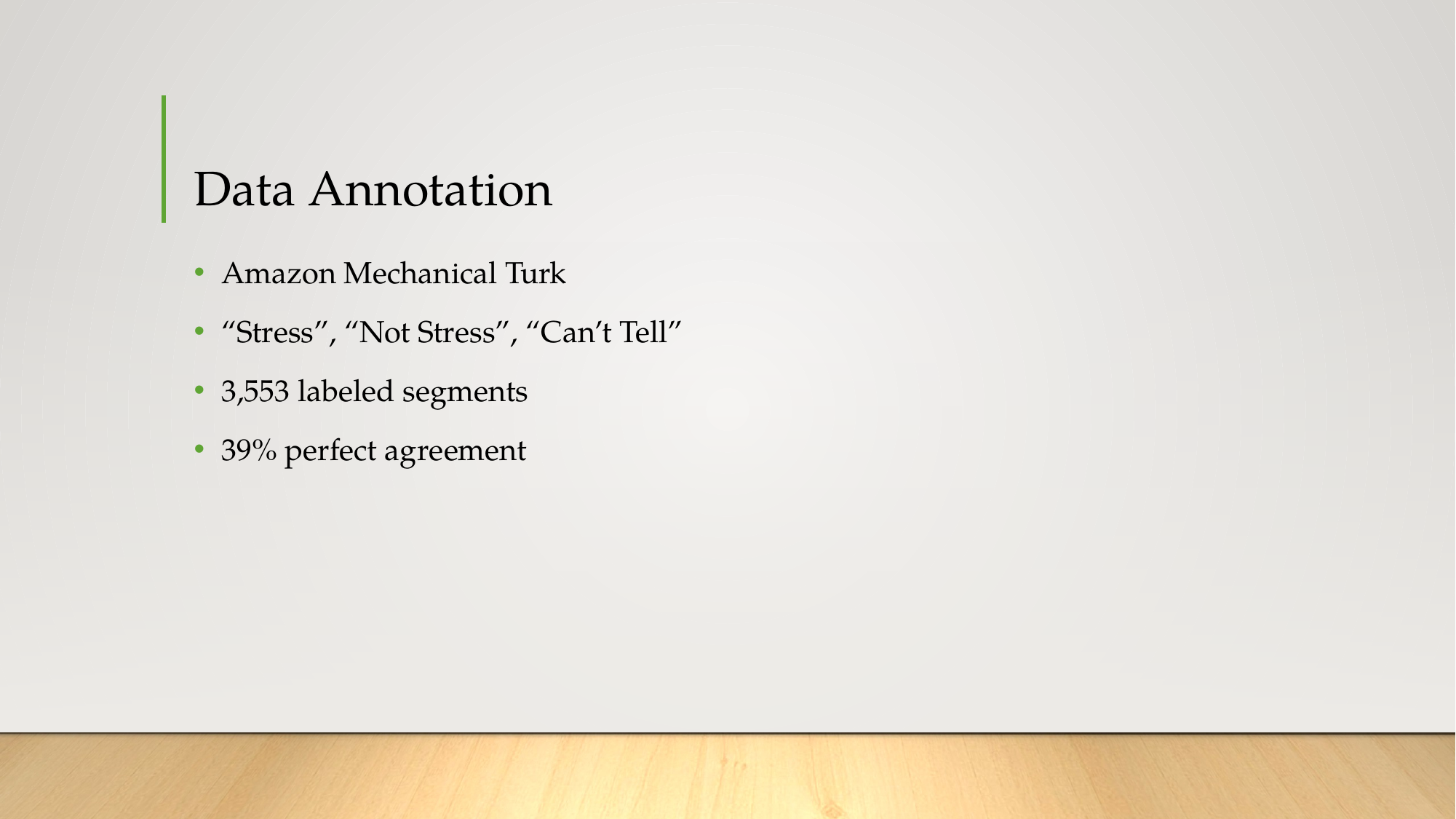

# Data Annotation
Amazon Mechanical Turk
“Stress”, “Not Stress”, “Can’t Tell”
3,553 labeled segments
39% perfect agreement